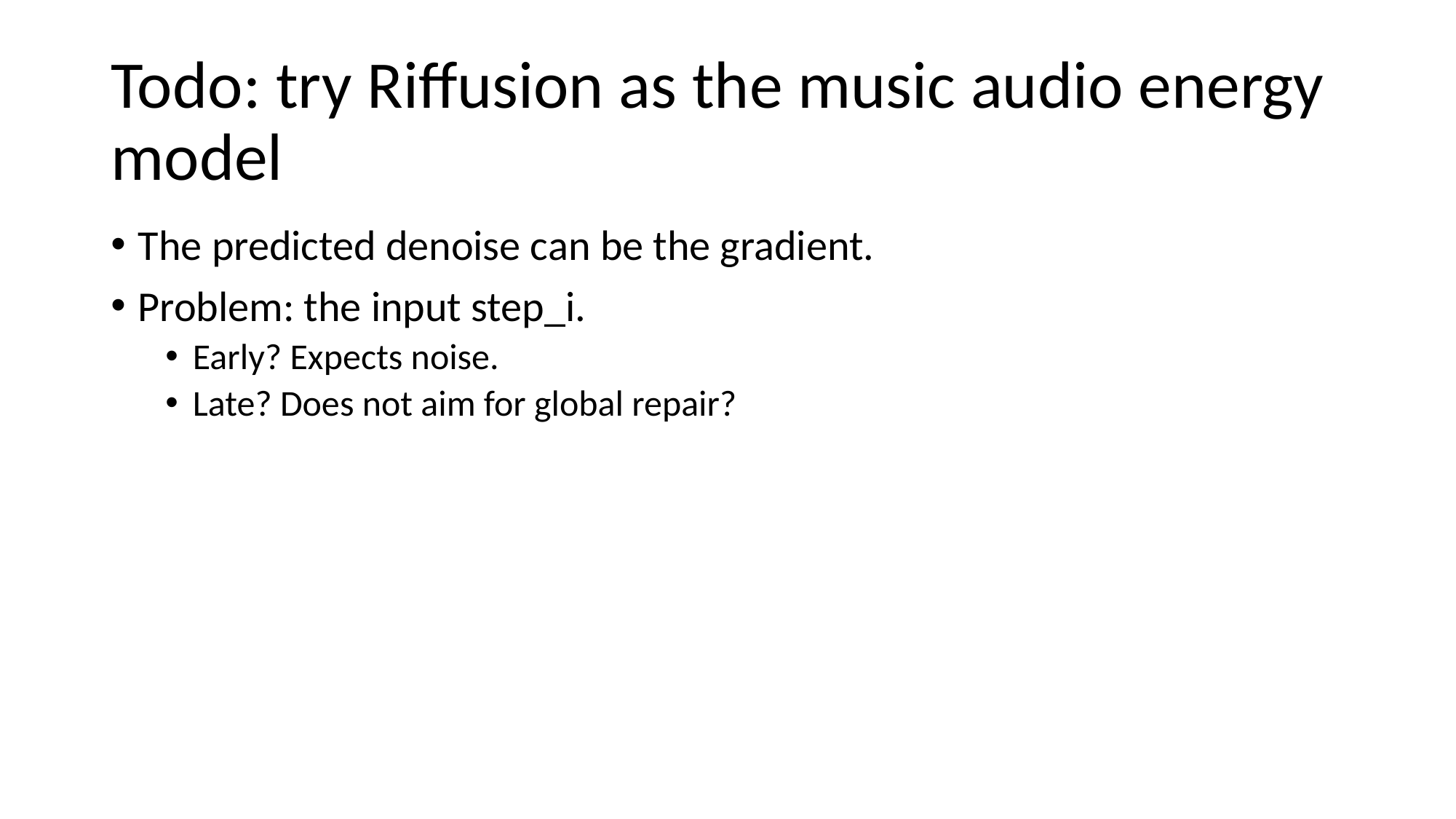

# Todo: try Riffusion as the music audio energy model
The predicted denoise can be the gradient.
Problem: the input step_i.
Early? Expects noise.
Late? Does not aim for global repair?